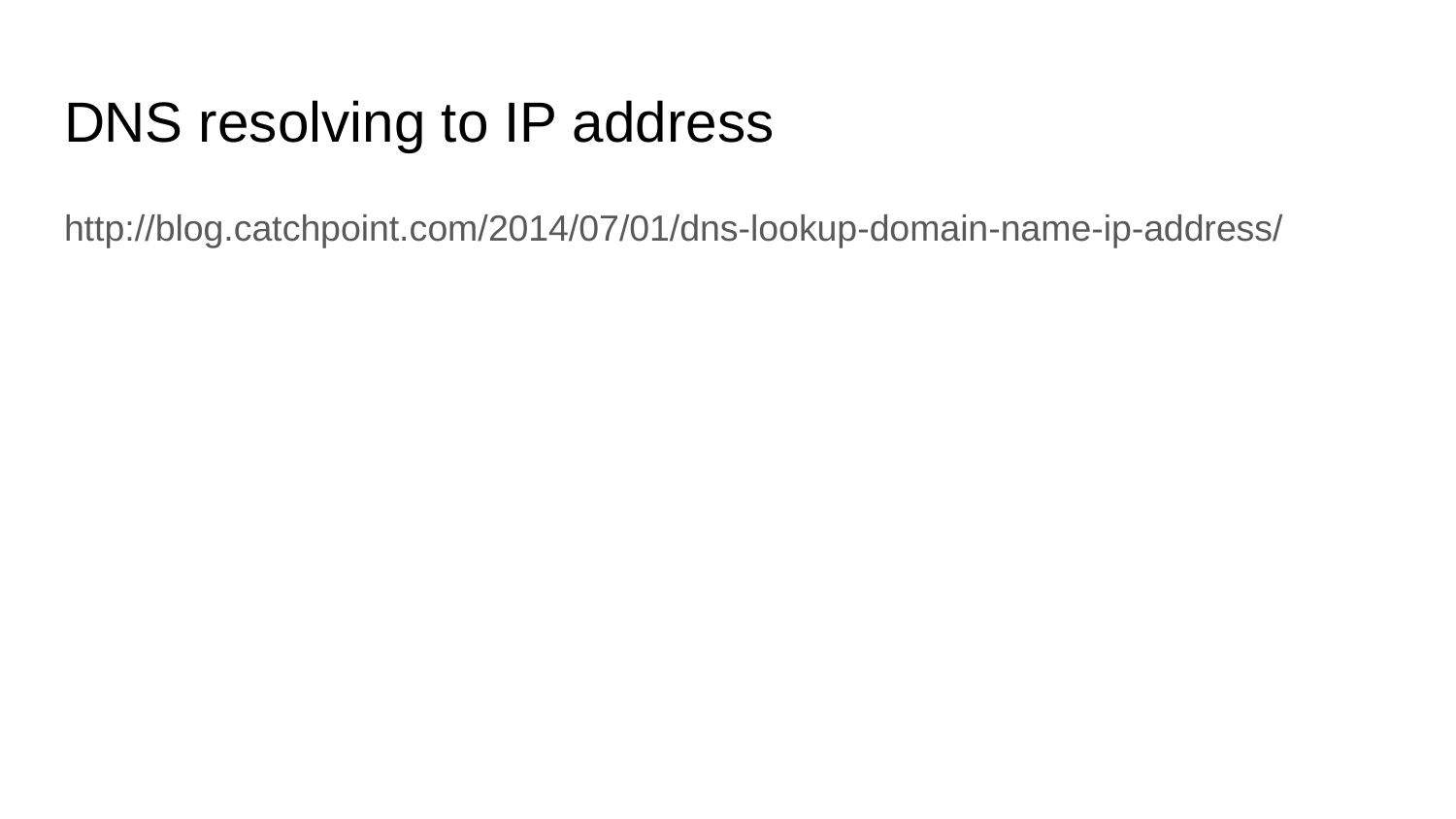

# DNS resolving to IP address
http://blog.catchpoint.com/2014/07/01/dns-lookup-domain-name-ip-address/